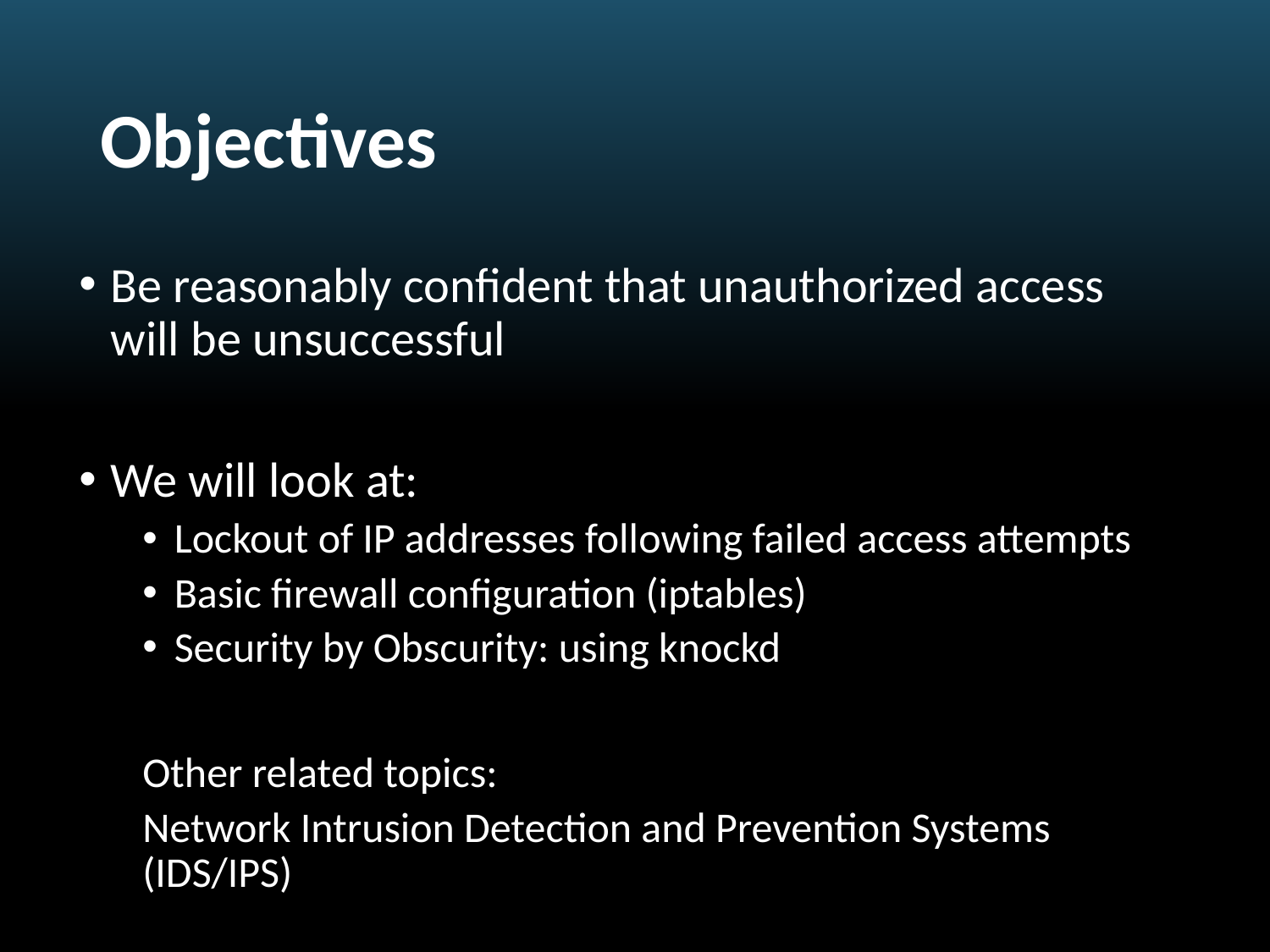

# Objectives
Be reasonably confident that unauthorized access will be unsuccessful

We will look at:
Lockout of IP addresses following failed access attempts
Basic firewall configuration (iptables)
Security by Obscurity: using knockd

Other related topics:
Network Intrusion Detection and Prevention Systems (IDS/IPS)